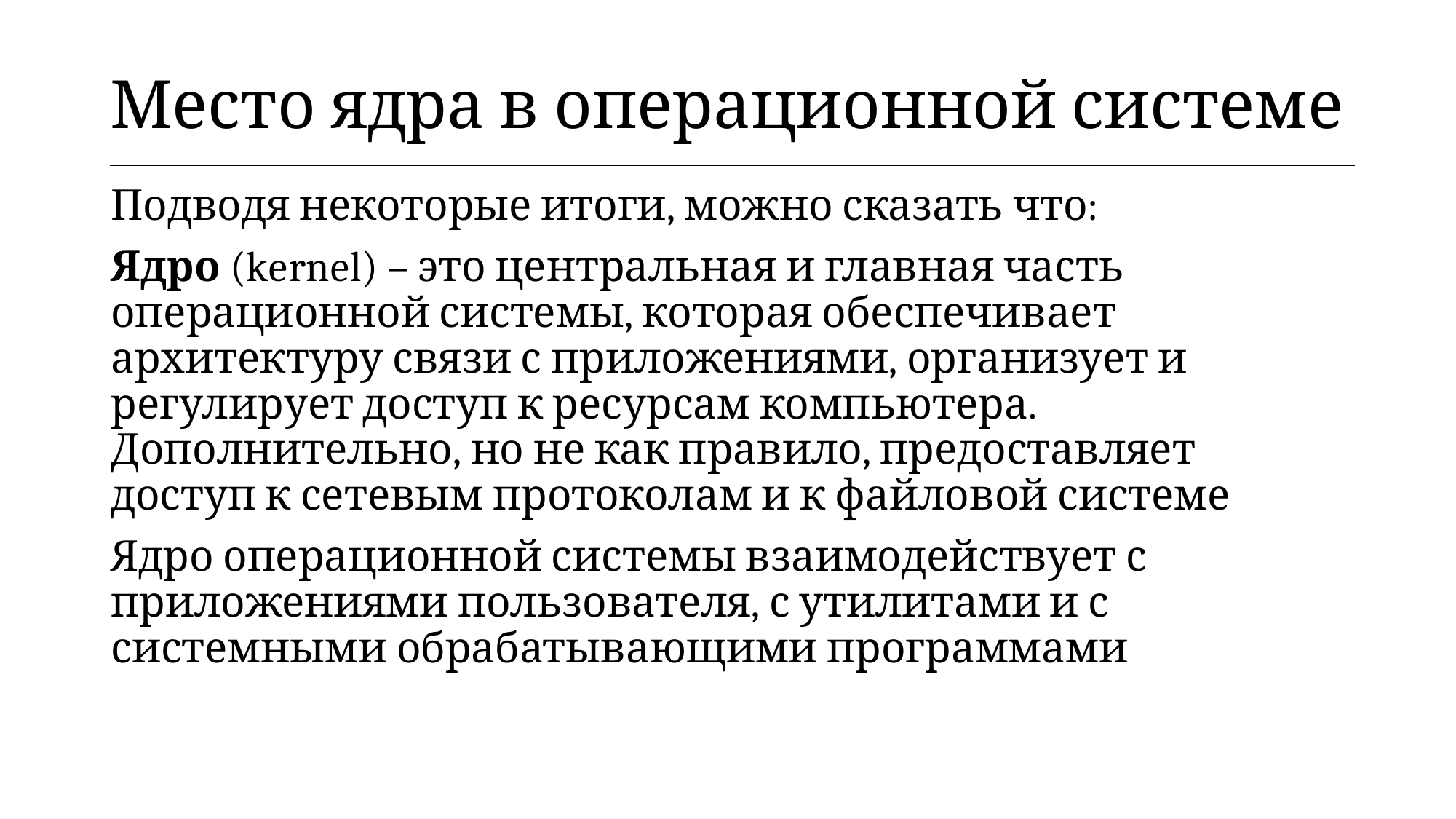

| Место ядра в операционной системе |
| --- |
Подводя некоторые итоги, можно сказать что:
Ядро (kernel) – это центральная и главная часть операционной системы, которая обеспечивает архитектуру связи с приложениями, организует и регулирует доступ к ресурсам компьютера. Дополнительно, но не как правило, предоставляет доступ к сетевым протоколам и к файловой системе
Ядро операционной системы взаимодействует с приложениями пользователя, с утилитами и с системными обрабатывающими программами